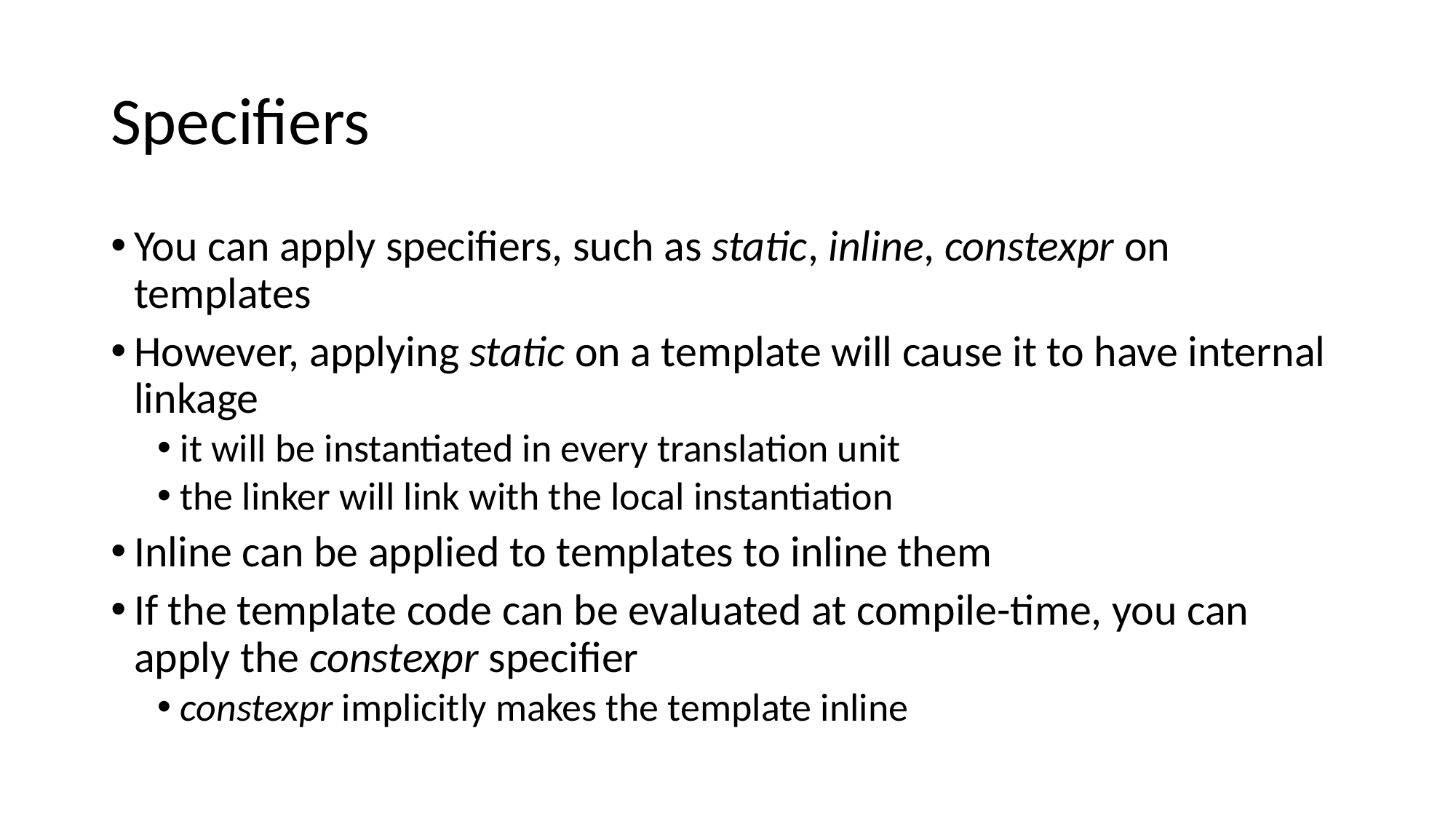

# Specifiers
You can apply specifiers, such as static, inline, constexpr on templates
However, applying static on a template will cause it to have internal linkage
it will be instantiated in every translation unit
the linker will link with the local instantiation
Inline can be applied to templates to inline them
If the template code can be evaluated at compile-time, you can apply the constexpr specifier
constexpr implicitly makes the template inline